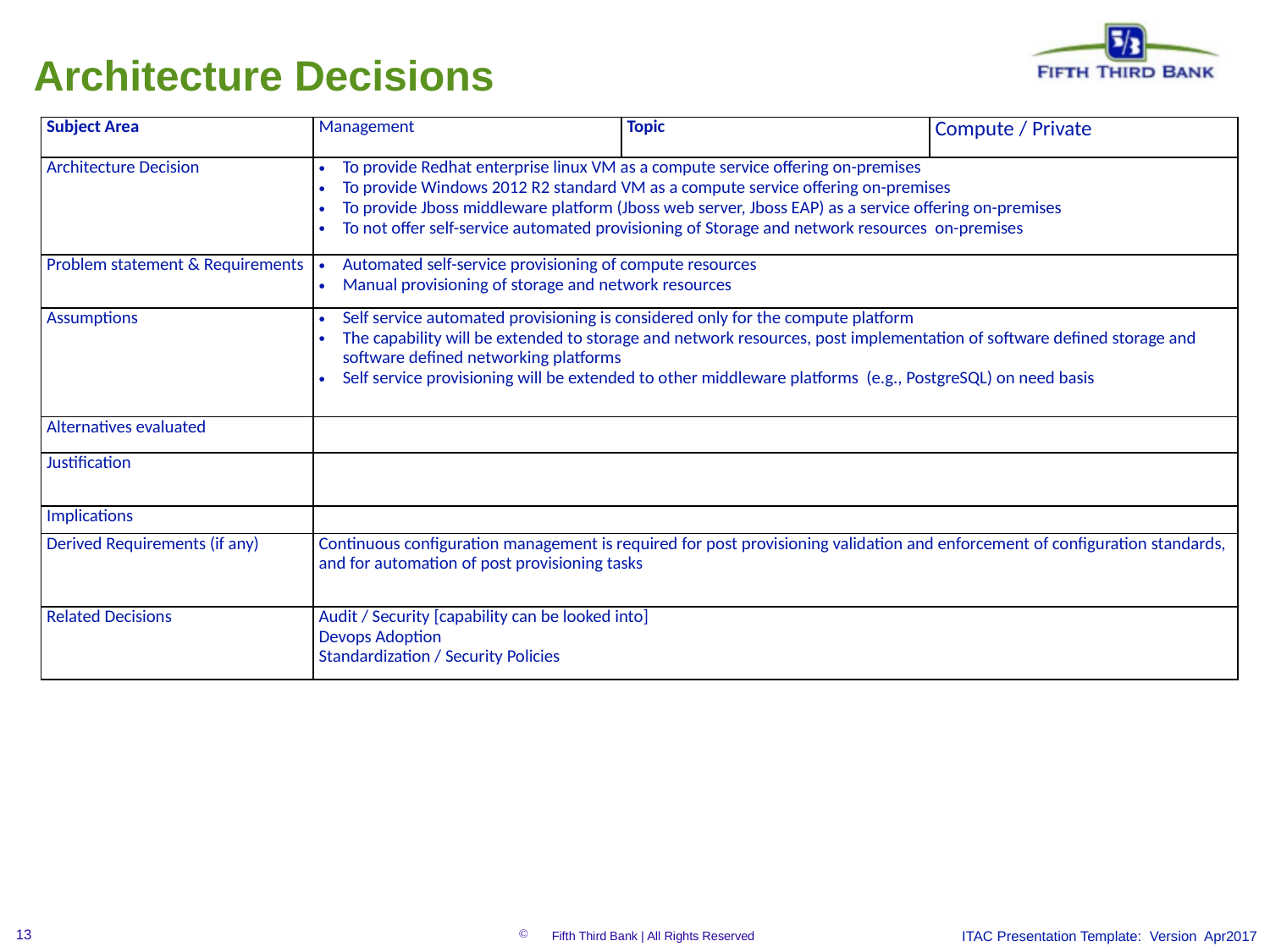

Architecture Decisions
| Subject Area | Management | Topic | Compute / Private |
| --- | --- | --- | --- |
| Architecture Decision | To provide Redhat enterprise linux VM as a compute service offering on-premises To provide Windows 2012 R2 standard VM as a compute service offering on-premises To provide Jboss middleware platform (Jboss web server, Jboss EAP) as a service offering on-premises To not offer self-service automated provisioning of Storage and network resources on-premises |  |  |
| Problem statement & Requirements | Automated self-service provisioning of compute resources Manual provisioning of storage and network resources |  |  |
| Assumptions | Self service automated provisioning is considered only for the compute platform The capability will be extended to storage and network resources, post implementation of software defined storage and software defined networking platforms Self service provisioning will be extended to other middleware platforms (e.g., PostgreSQL) on need basis |  |  |
| Alternatives evaluated |  |  |  |
| Justification |  |  |  |
| Implications |  |  |  |
| Derived Requirements (if any) | Continuous configuration management is required for post provisioning validation and enforcement of configuration standards, and for automation of post provisioning tasks |  |  |
| Related Decisions | Audit / Security [capability can be looked into] Devops Adoption Standardization / Security Policies |  |  |
ITAC Presentation Template:  Version  Apr2017